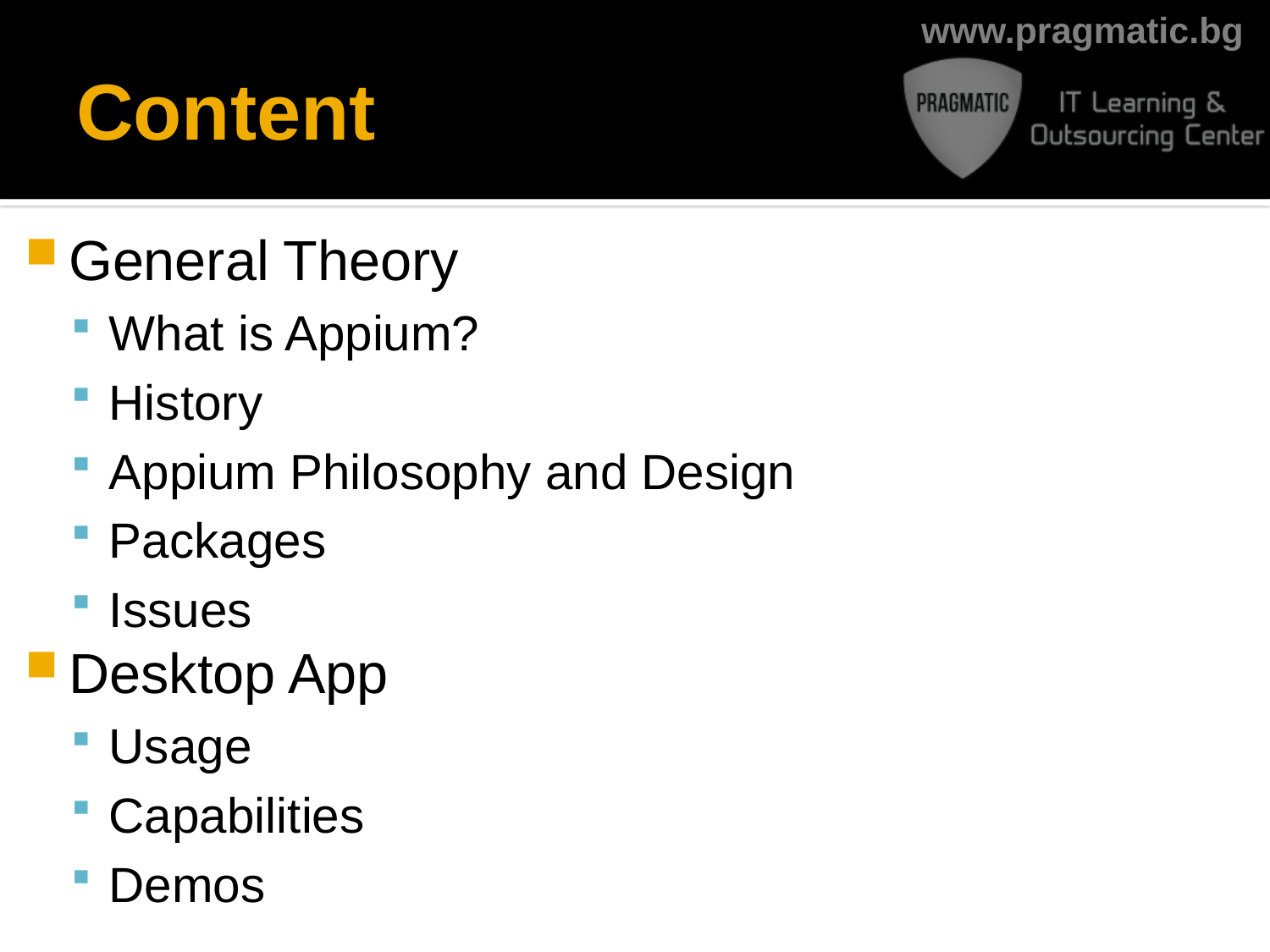

# Content
General Theory
What is Appium?
History
Appium Philosophy and Design
Packages
Issues
Desktop App
Usage
Capabilities
Demos